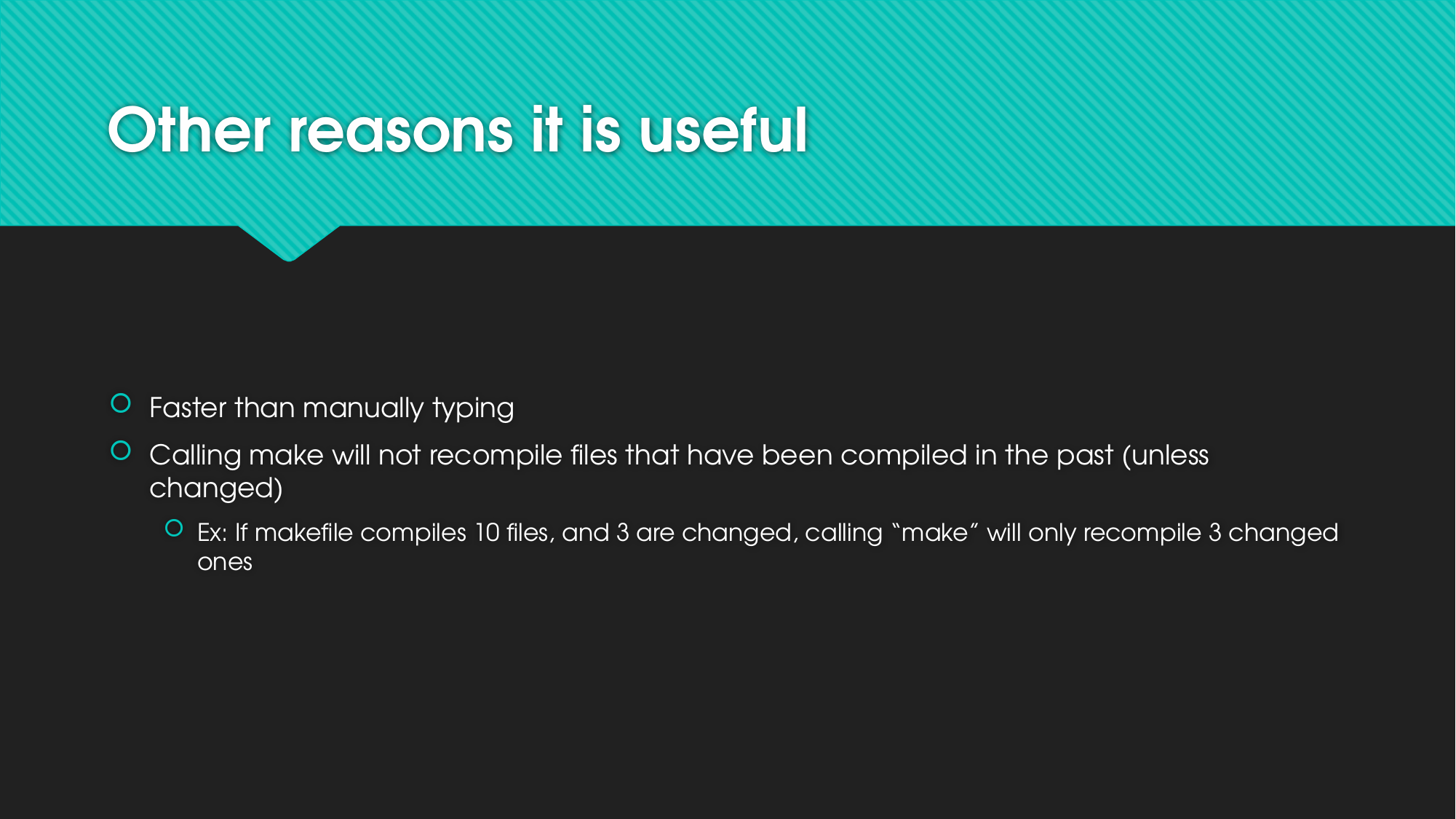

# Other reasons it is useful
Faster than manually typing
Calling make will not recompile files that have been compiled in the past (unless changed)
Ex: If makefile compiles 10 files, and 3 are changed, calling “make” will only recompile 3 changed ones